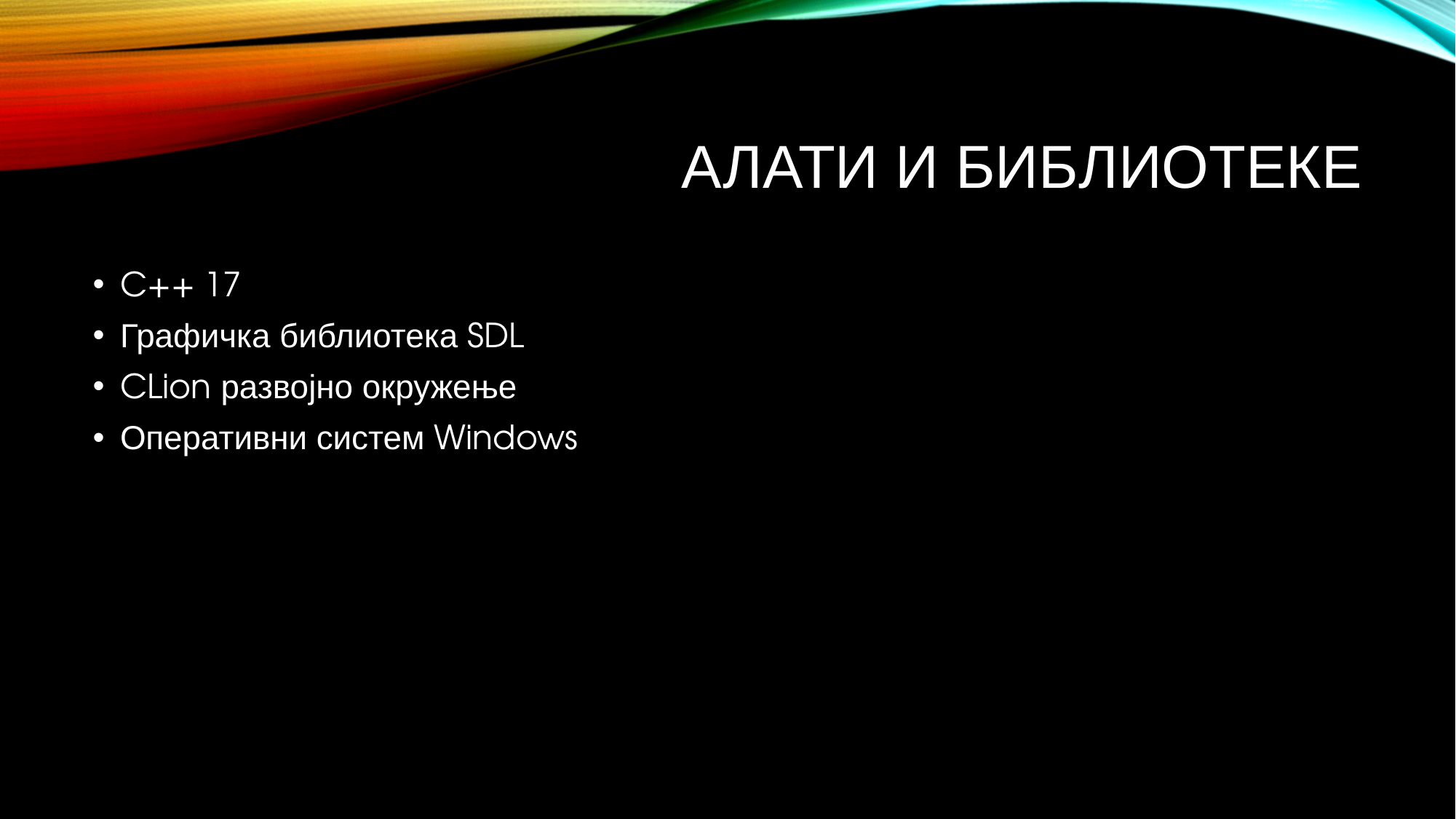

# Алати и библиотеке
C++ 17
Графичка библиотека SDL
CLion развојно окружење
Оперативни систем Windows